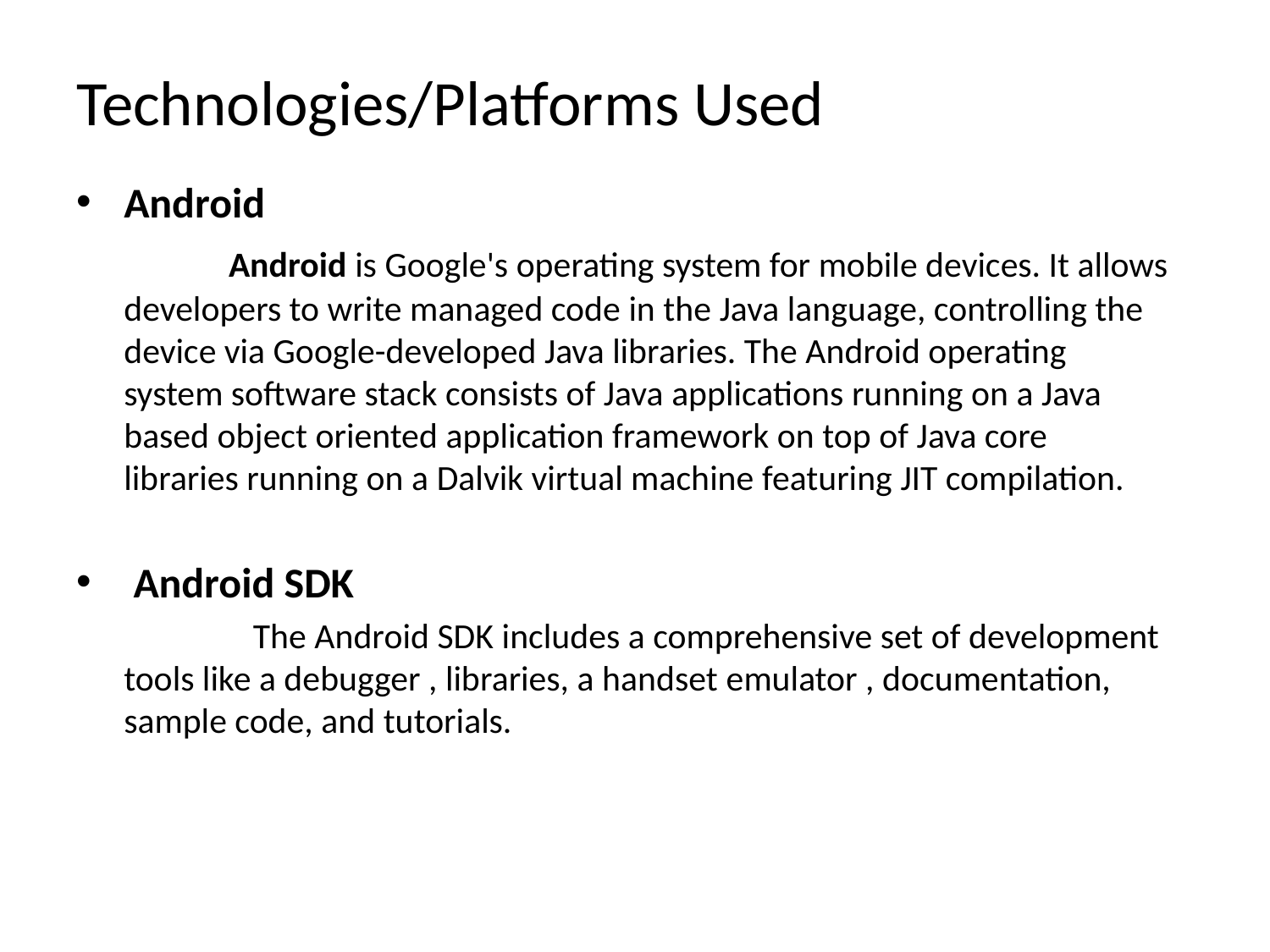

# Technologies/Platforms Used
Android
                Android is Google's operating system for mobile devices. It allows developers to write managed code in the Java language, controlling the device via Google-developed Java libraries. The Android operating system software stack consists of Java applications running on a Java based object oriented application framework on top of Java core libraries running on a Dalvik virtual machine featuring JIT compilation.

 Android SDK
                      The Android SDK includes a comprehensive set of development tools like a debugger , libraries, a handset emulator , documentation, sample code, and tutorials.